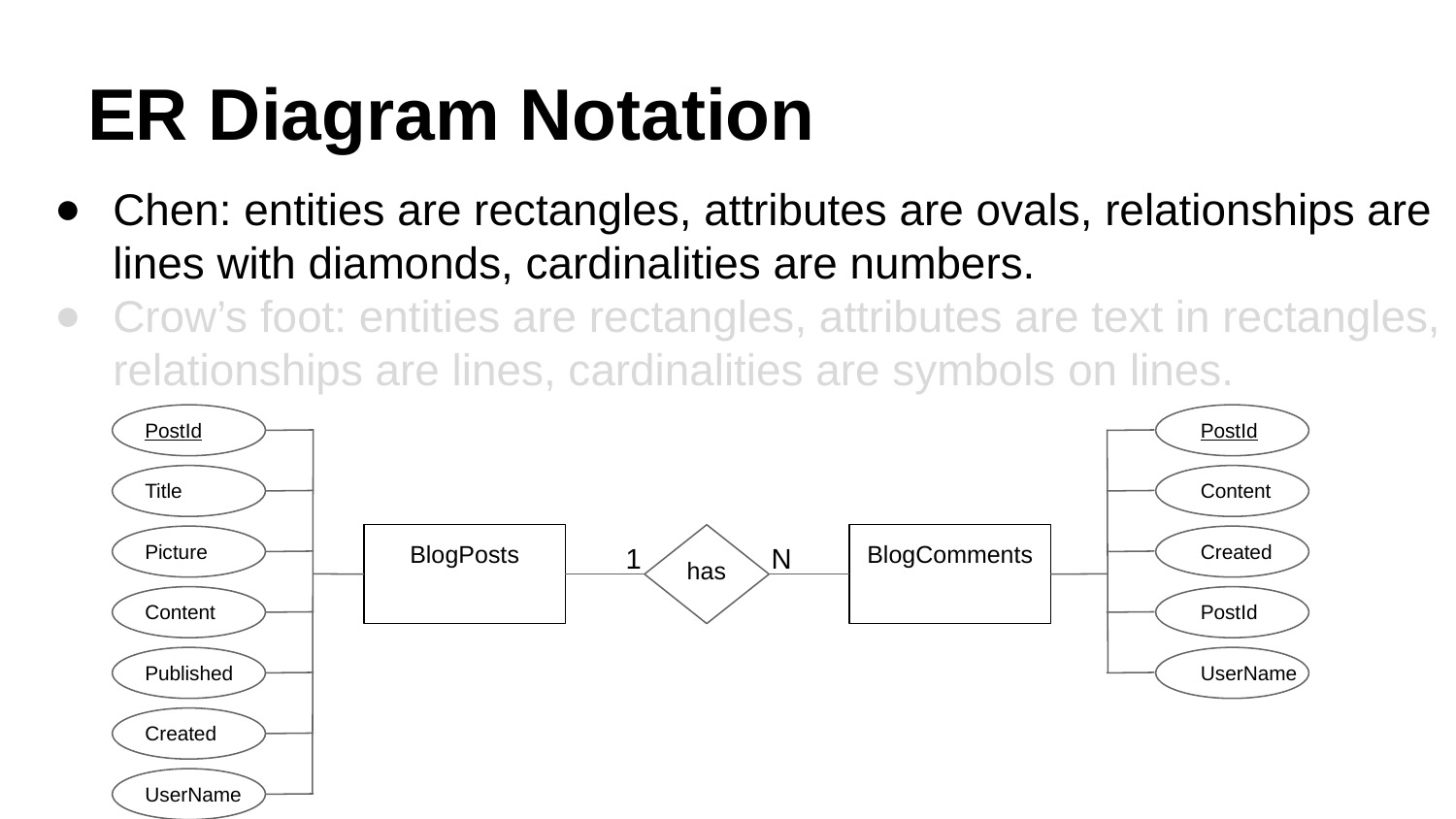

# ER Diagram Notation
Chen: entities are rectangles, attributes are ovals, relationships are lines with diamonds, cardinalities are numbers.
Crow’s foot: entities are rectangles, attributes are text in rectangles, relationships are lines, cardinalities are symbols on lines.
PostId
PostId

Title
Content

Picture
Created
BlogPosts

BlogComments

1
N

has
Content
PostId

Published
UserName

Created

UserName